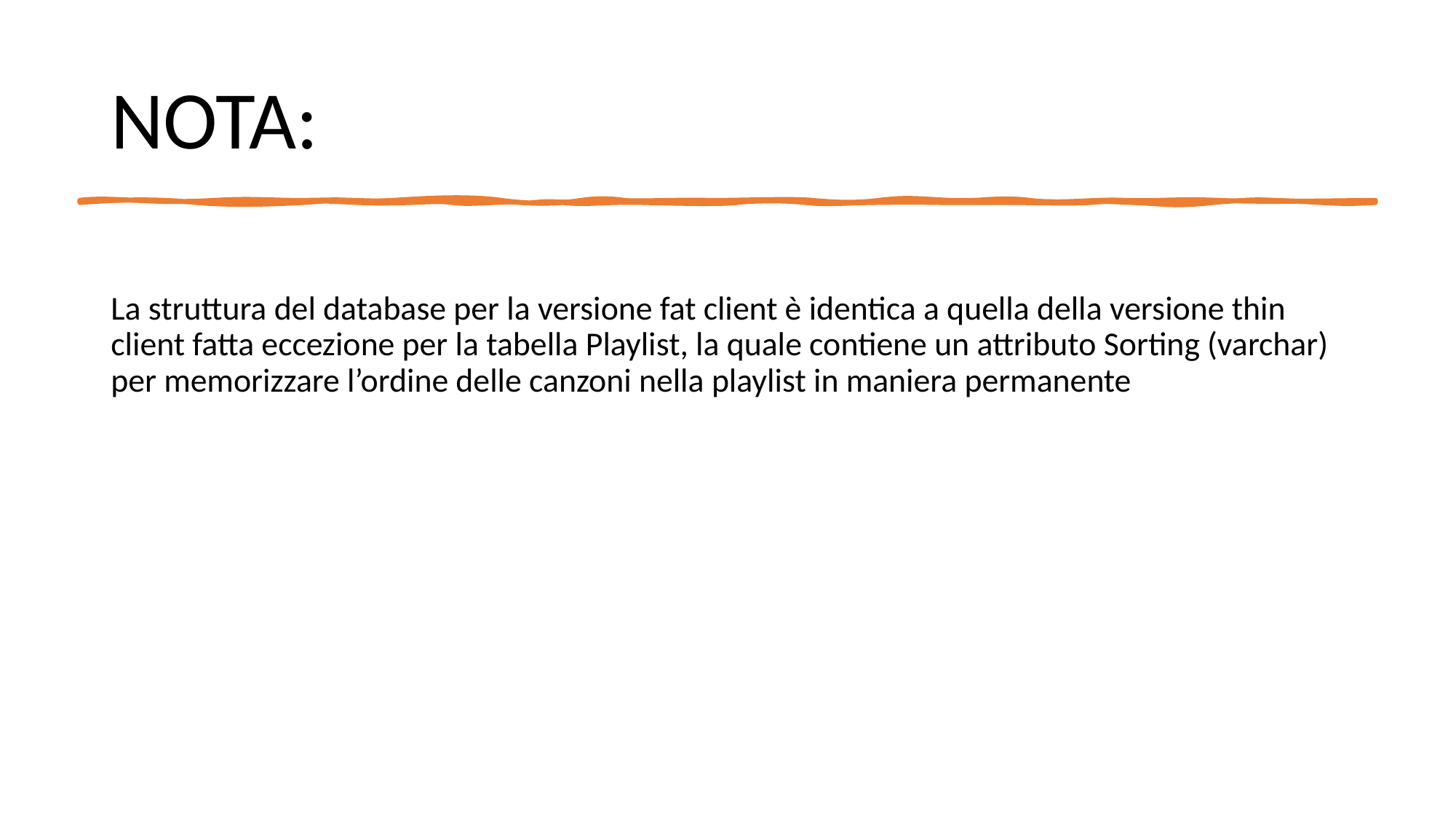

# NOTA:

La struttura del database per la versione fat client è identica a quella della versione thin client fatta eccezione per la tabella Playlist, la quale contiene un attributo Sorting (varchar) per memorizzare l’ordine delle canzoni nella playlist in maniera permanente